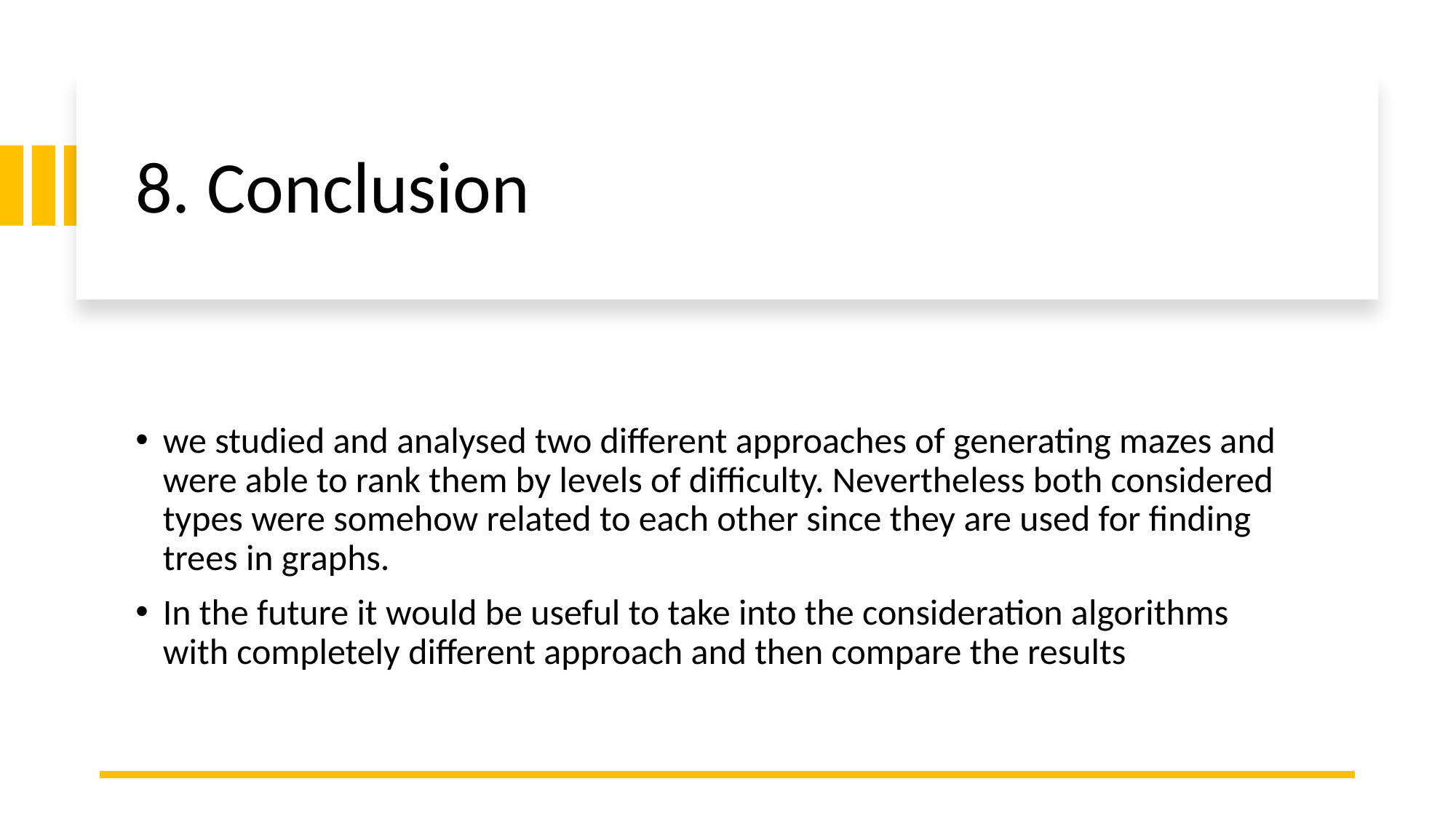

# 8. Conclusion

we studied and analysed two different approaches of generating mazes and were able to rank them by levels of difficulty. Nevertheless both considered types were somehow related to each other since they are used for finding trees in graphs.
In the future it would be useful to take into the consideration algorithms with completely different approach and then compare the results